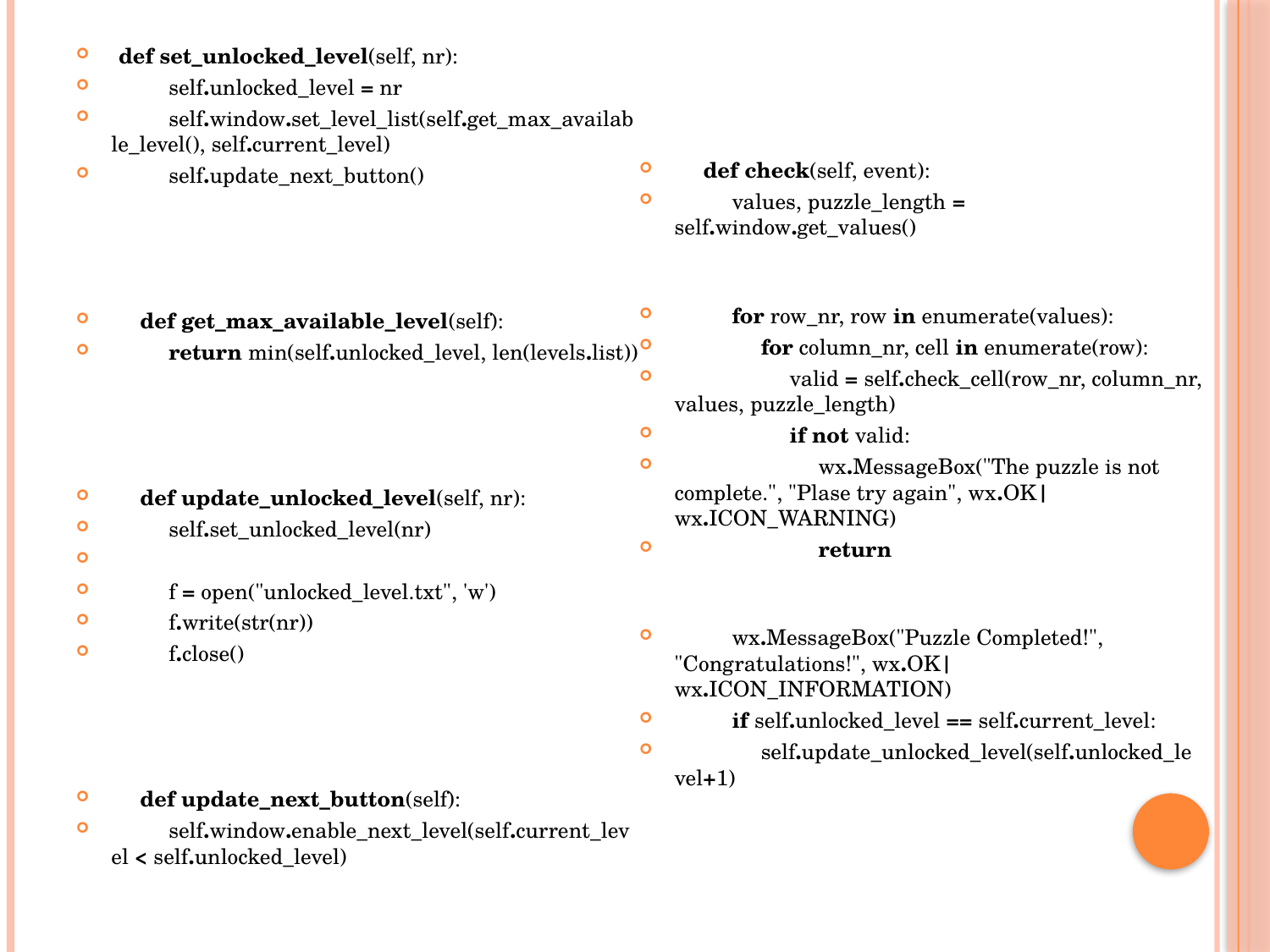

def set_unlocked_level(self, nr):
        self.unlocked_level = nr
        self.window.set_level_list(self.get_max_available_level(), self.current_level)
        self.update_next_button()

    def get_max_available_level(self):
        return min(self.unlocked_level, len(levels.list))

    def update_unlocked_level(self, nr):
        self.set_unlocked_level(nr)

        f = open("unlocked_level.txt", 'w')
        f.write(str(nr))
        f.close()

    def update_next_button(self):
        self.window.enable_next_level(self.current_level < self.unlocked_level)

    def check(self, event):
        values, puzzle_length = self.window.get_values()

        for row_nr, row in enumerate(values):
            for column_nr, cell in enumerate(row):
                valid = self.check_cell(row_nr, column_nr, values, puzzle_length)
                if not valid:
                    wx.MessageBox("The puzzle is not complete.", "Plase try again", wx.OK|wx.ICON_WARNING)
                    return

        wx.MessageBox("Puzzle Completed!", "Congratulations!", wx.OK|wx.ICON_INFORMATION)
        if self.unlocked_level == self.current_level:
            self.update_unlocked_level(self.unlocked_level+1)